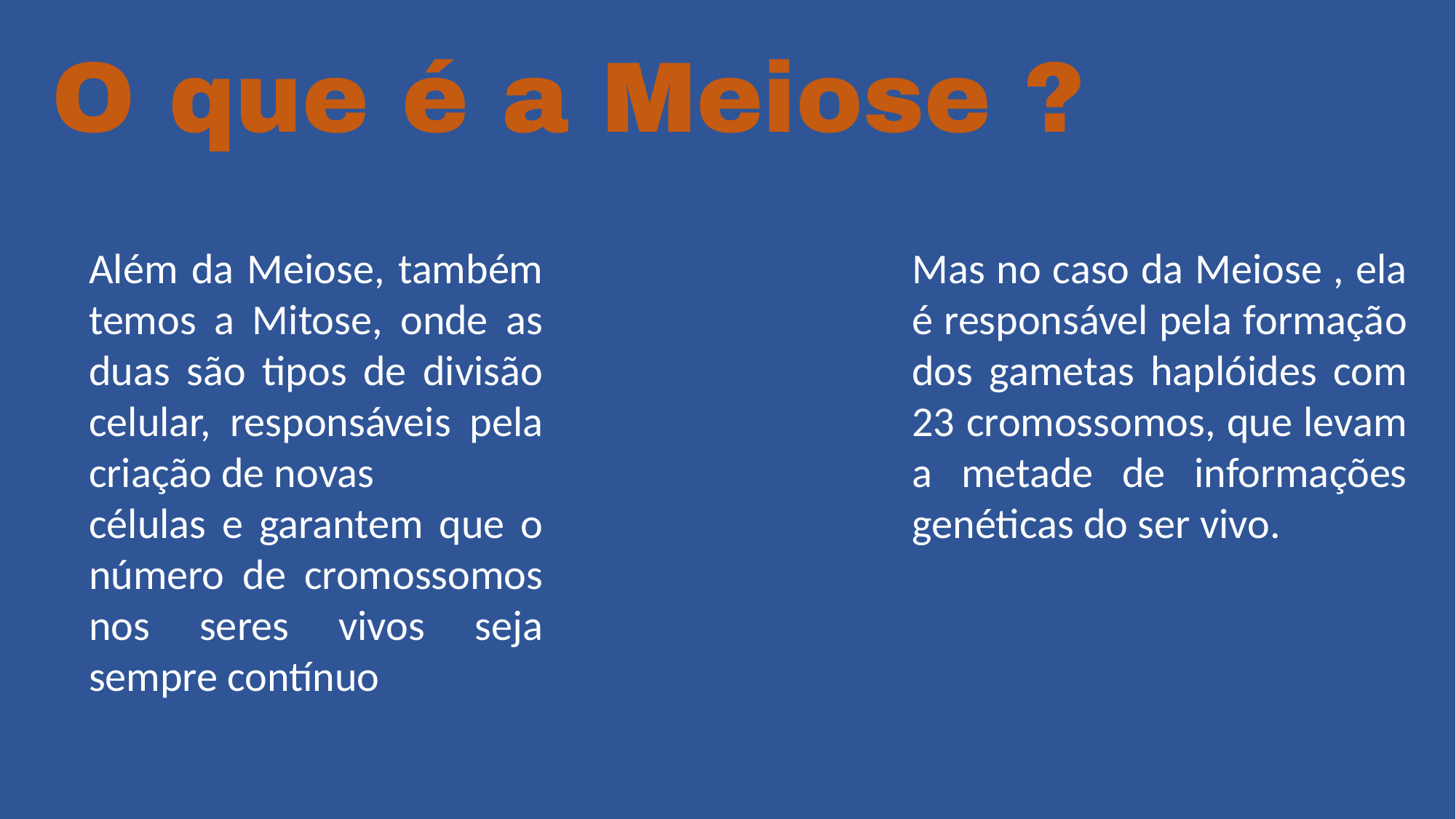

O que é a Meiose ?
Além da Meiose, também temos a Mitose, onde as duas são tipos de divisão celular, responsáveis pela criação de novas
células e garantem que o número de cromossomos nos seres vivos seja sempre contínuo
Mas no caso da Meiose , ela é responsável pela formação dos gametas haplóides com 23 cromossomos, que levam a metade de informações genéticas do ser vivo.